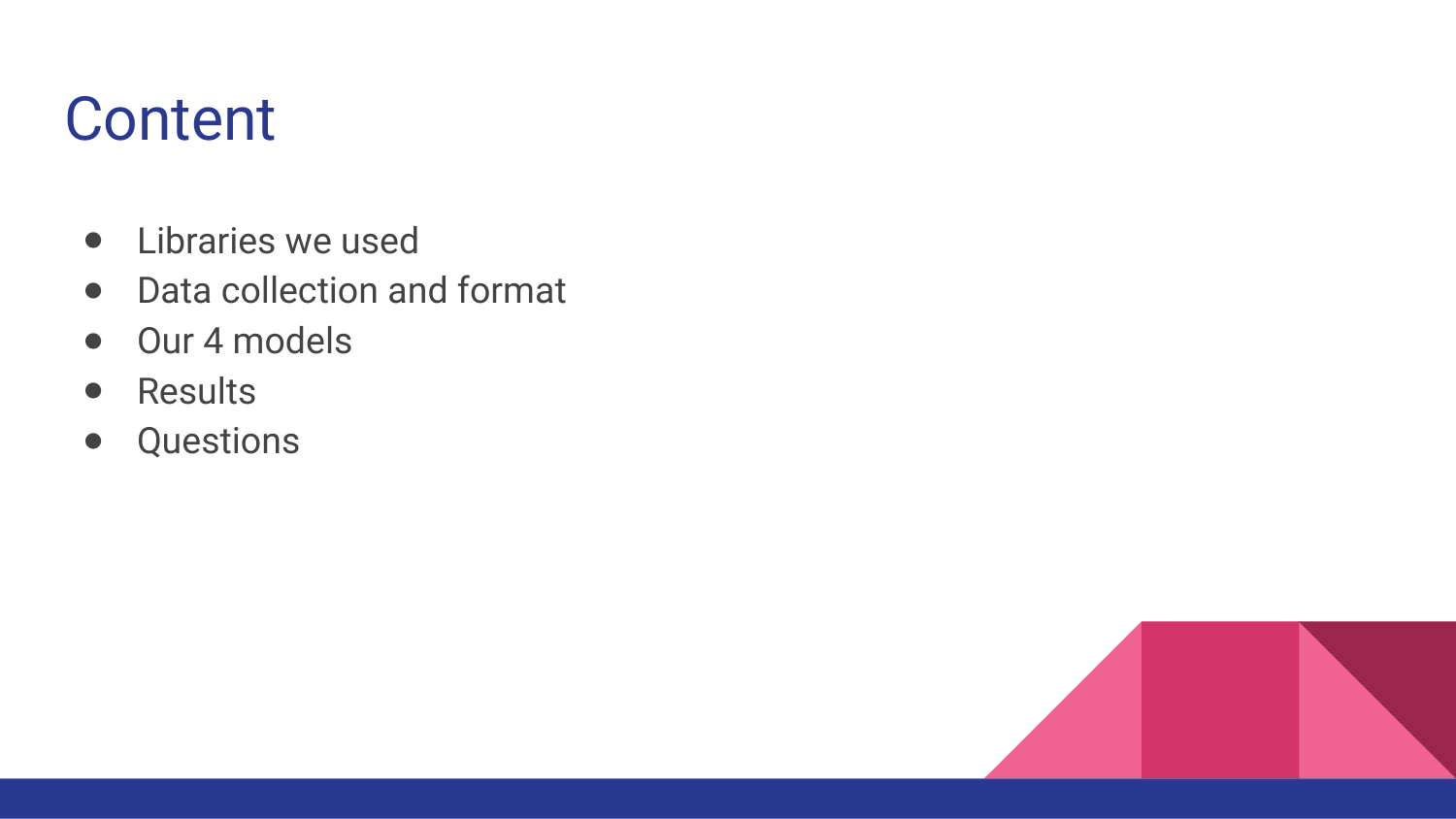

# Content
Libraries we used
Data collection and format
Our 4 models
Results
Questions